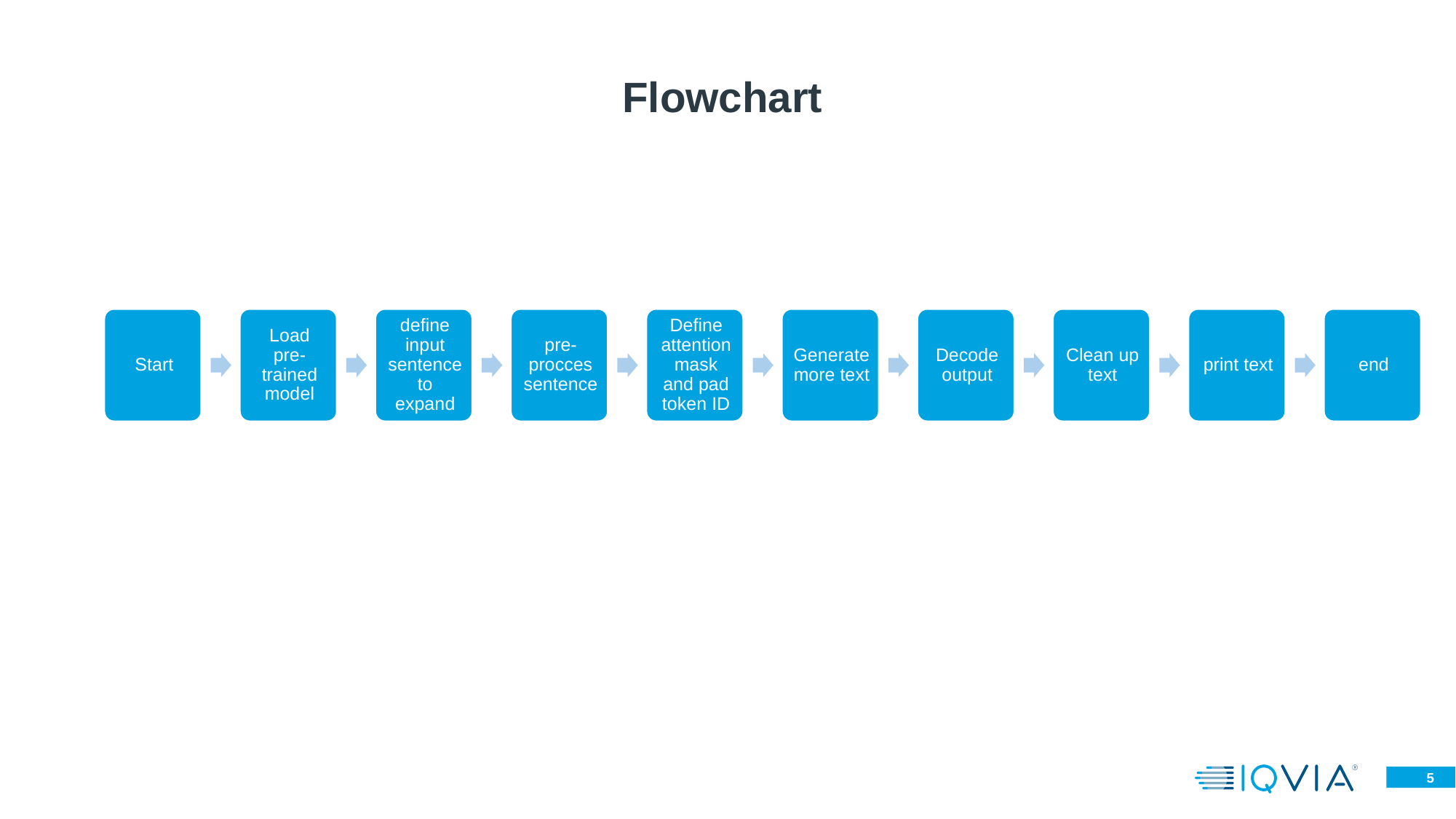

Start

Load pre-trained model

define input sentence to expand

pre-procces sentence

Define attention mask and pad token ID

Generate more text

Decode output

Clean up text

print text

end
# Flowchart